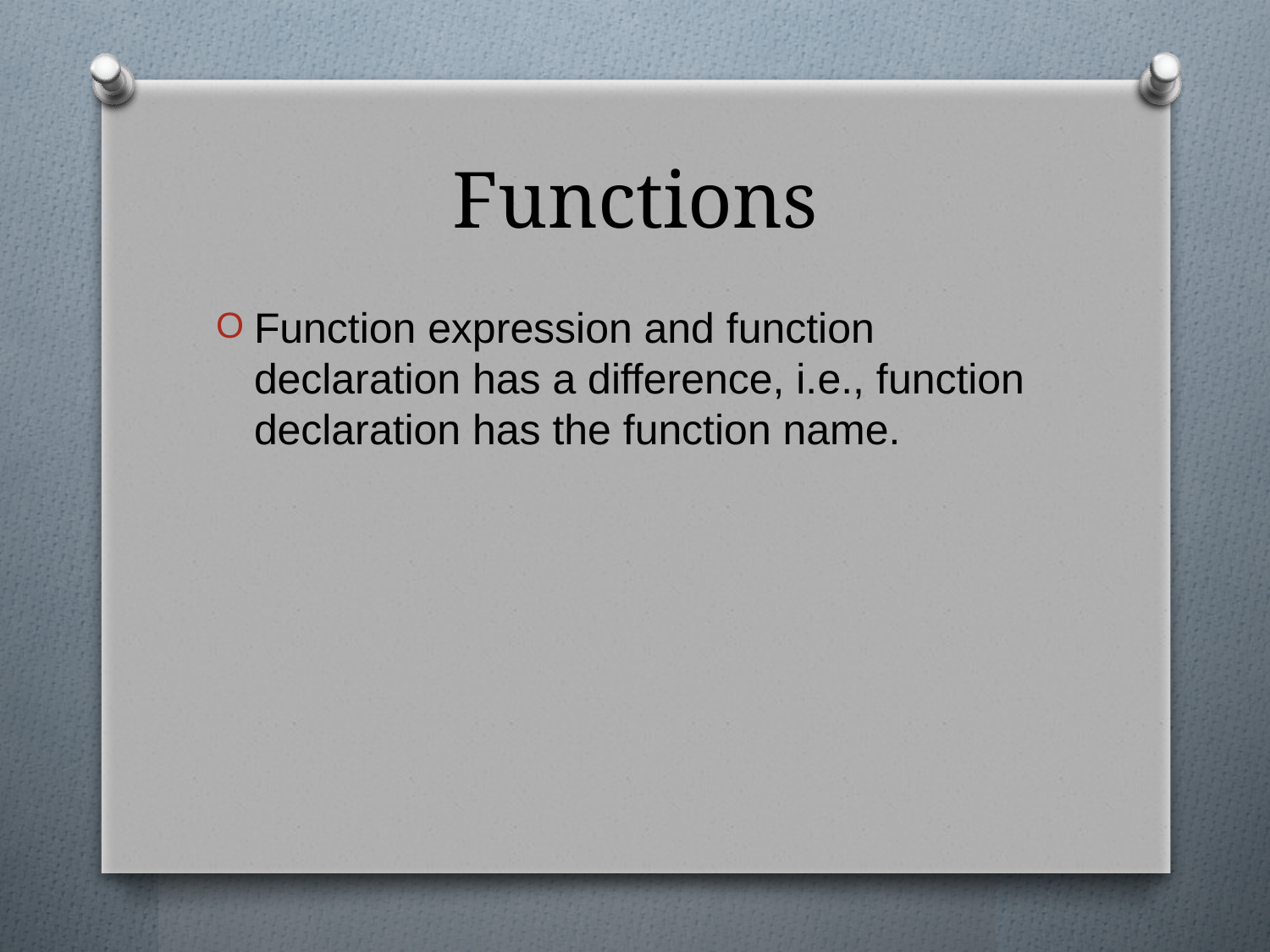

# Functions
Function expression and function declaration has a difference, i.e., function declaration has the function name.